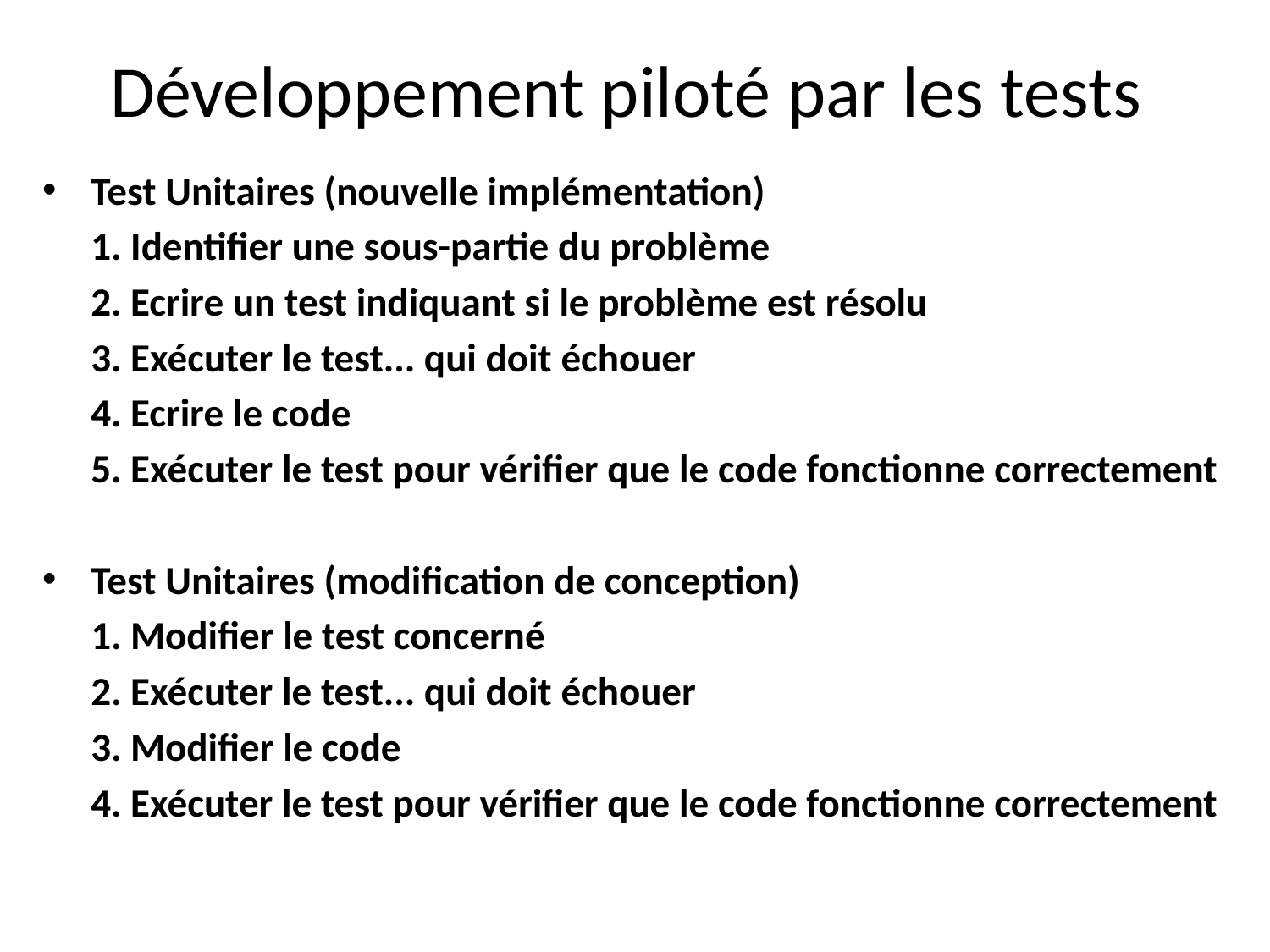

# Développement piloté par les tests
Test Unitaires (nouvelle implémentation)
	1. Identifier une sous-partie du problème
	2. Ecrire un test indiquant si le problème est résolu
	3. Exécuter le test... qui doit échouer
	4. Ecrire le code
	5. Exécuter le test pour vérifier que le code fonctionne correctement

Test Unitaires (modification de conception)
	1. Modifier le test concerné
	2. Exécuter le test... qui doit échouer
	3. Modifier le code
	4. Exécuter le test pour vérifier que le code fonctionne correctement